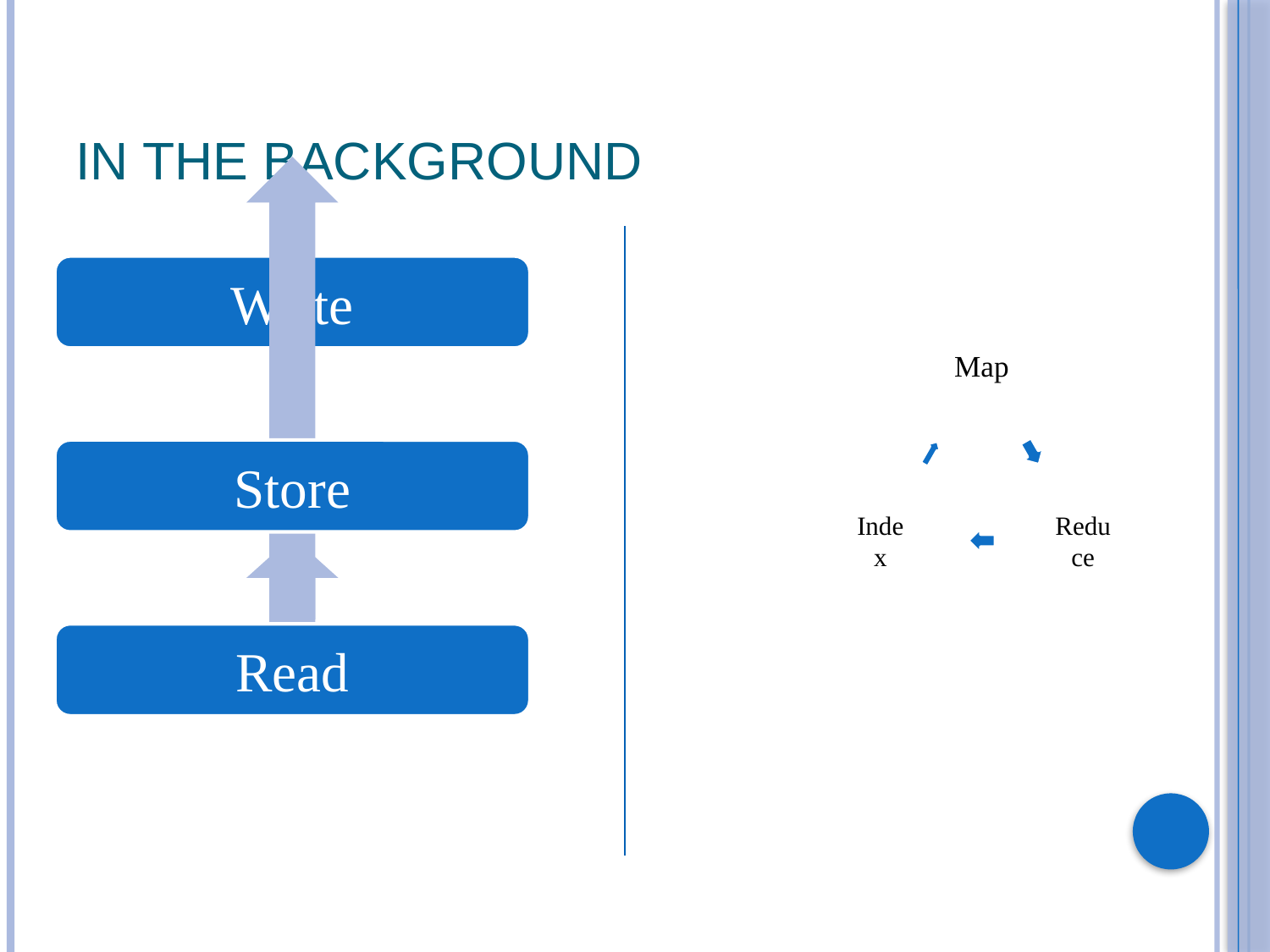

# In the background
Write
Store
Read
Map
Reduce
Index